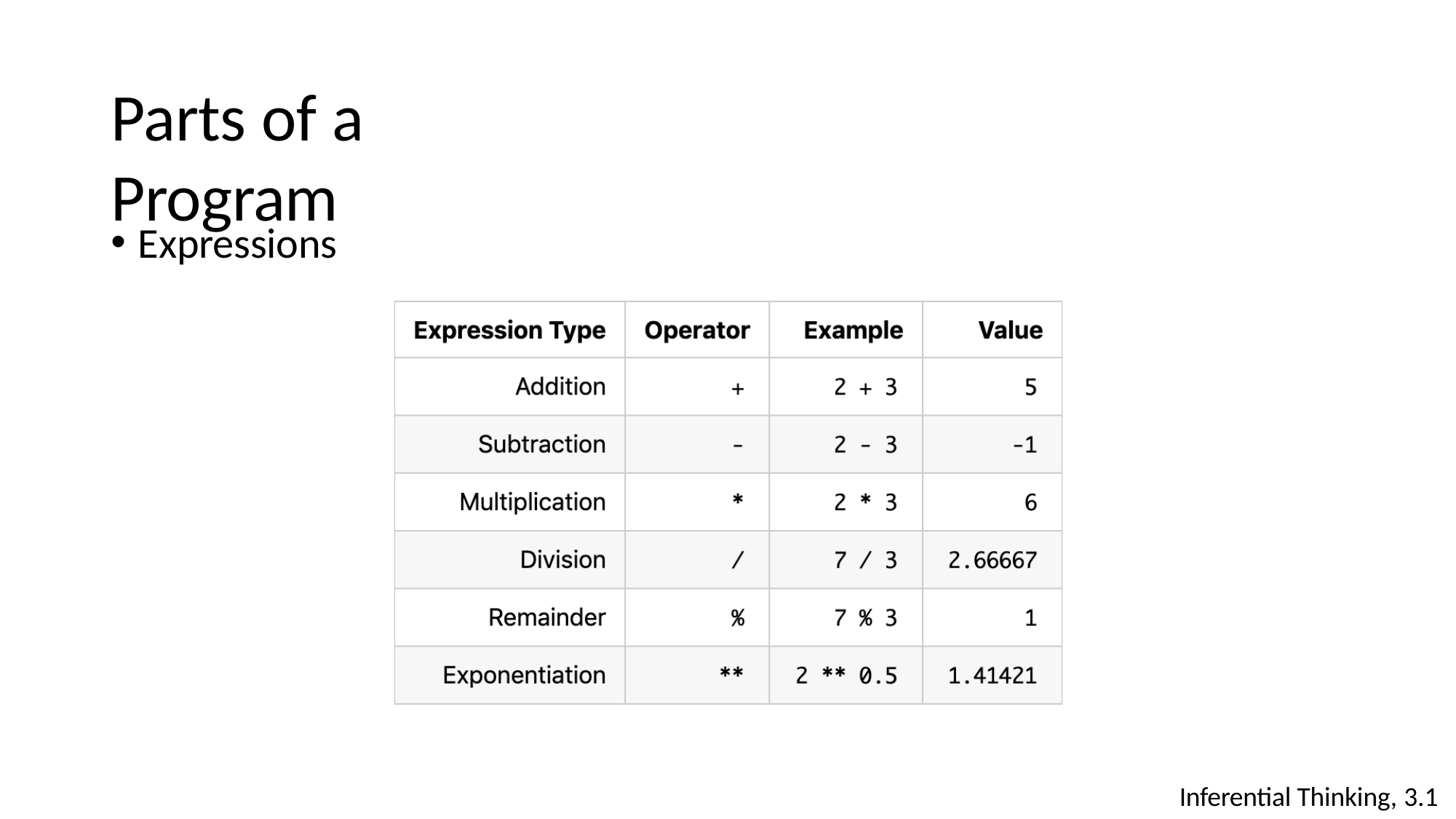

# Parts of a Program
Expressions

Inferential Thinking, 3.1